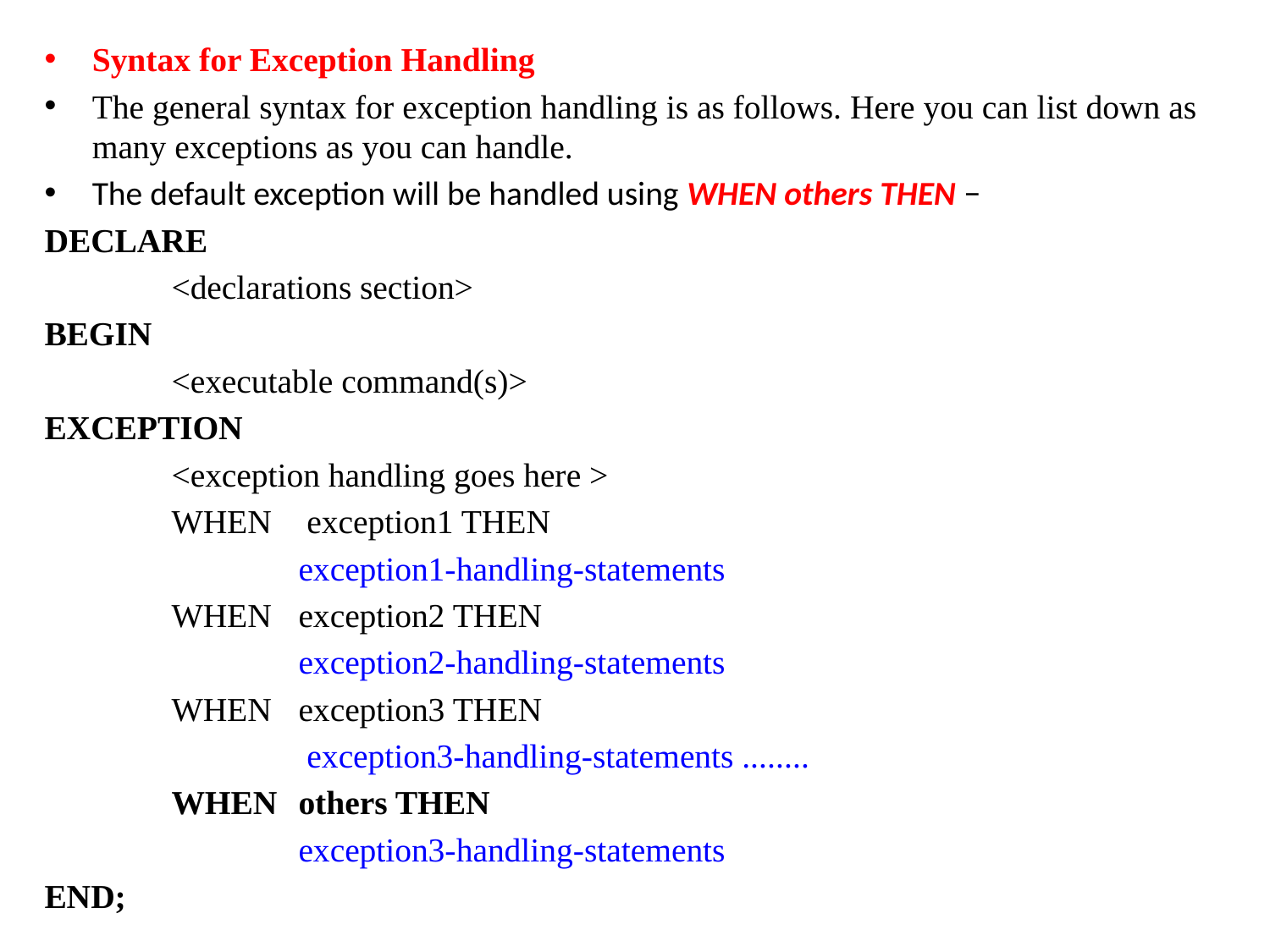

Syntax for Exception Handling
The general syntax for exception handling is as follows. Here you can list down as many exceptions as you can handle.
The default exception will be handled using WHEN others THEN −
DECLARE
	<declarations section>
BEGIN
	<executable command(s)>
EXCEPTION
	<exception handling goes here >
	WHEN	 exception1 THEN
		exception1-handling-statements
	WHEN 	exception2 THEN
		exception2-handling-statements
	WHEN 	exception3 THEN
		 exception3-handling-statements ........
	WHEN 	others THEN
	 	exception3-handling-statements
END;